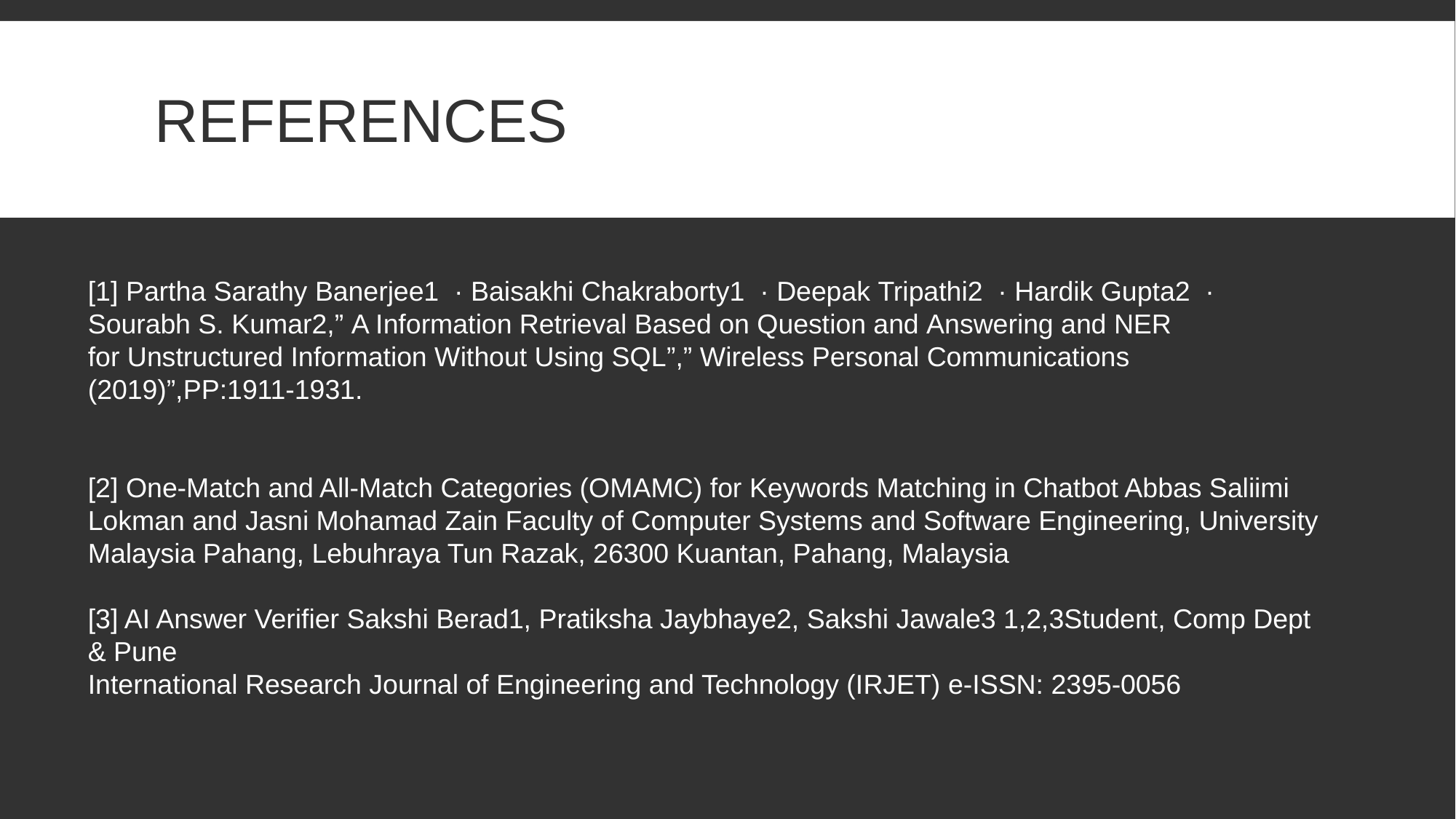

# References
[1] Partha Sarathy Banerjee1  · Baisakhi Chakraborty1  · Deepak Tripathi2  · Hardik Gupta2  · Sourabh S. Kumar2,” A Information Retrieval Based on Question and Answering and NER for Unstructured Information Without Using SQL”,” Wireless Personal Communications (2019)”,PP:1911-1931.

[2] One-Match and All-Match Categories (OMAMC) for Keywords Matching in Chatbot Abbas Saliimi Lokman and Jasni Mohamad Zain Faculty of Computer Systems and Software Engineering, University Malaysia Pahang, Lebuhraya Tun Razak, 26300 Kuantan, Pahang, Malaysia

[3] AI Answer Verifier Sakshi Berad1, Pratiksha Jaybhaye2, Sakshi Jawale3 1,2,3Student, Comp Dept & Pune
International Research Journal of Engineering and Technology (IRJET) e-ISSN: 2395-0056